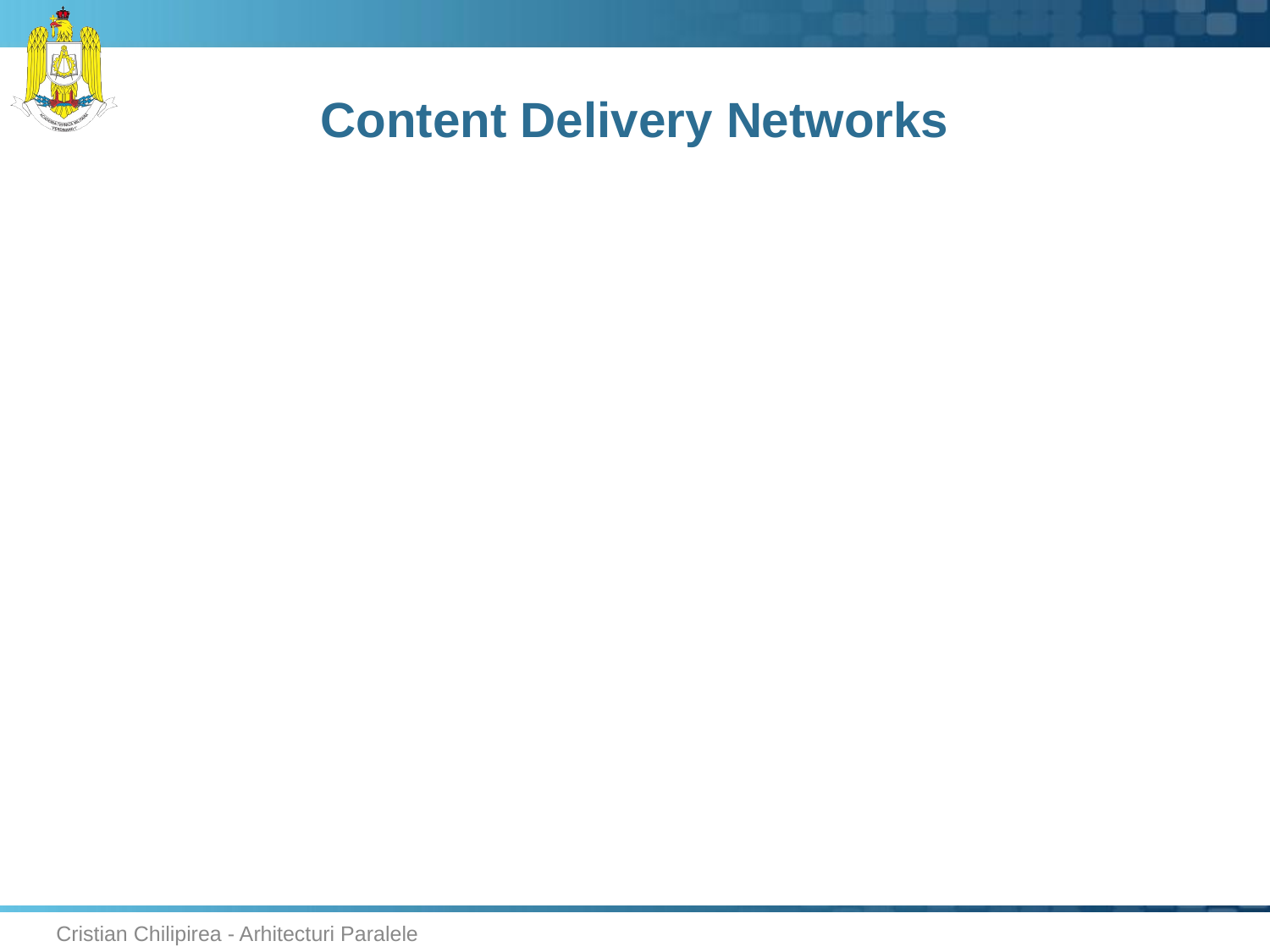

# Content Delivery Networks

Cristian Chilipirea - Arhitecturi Paralele